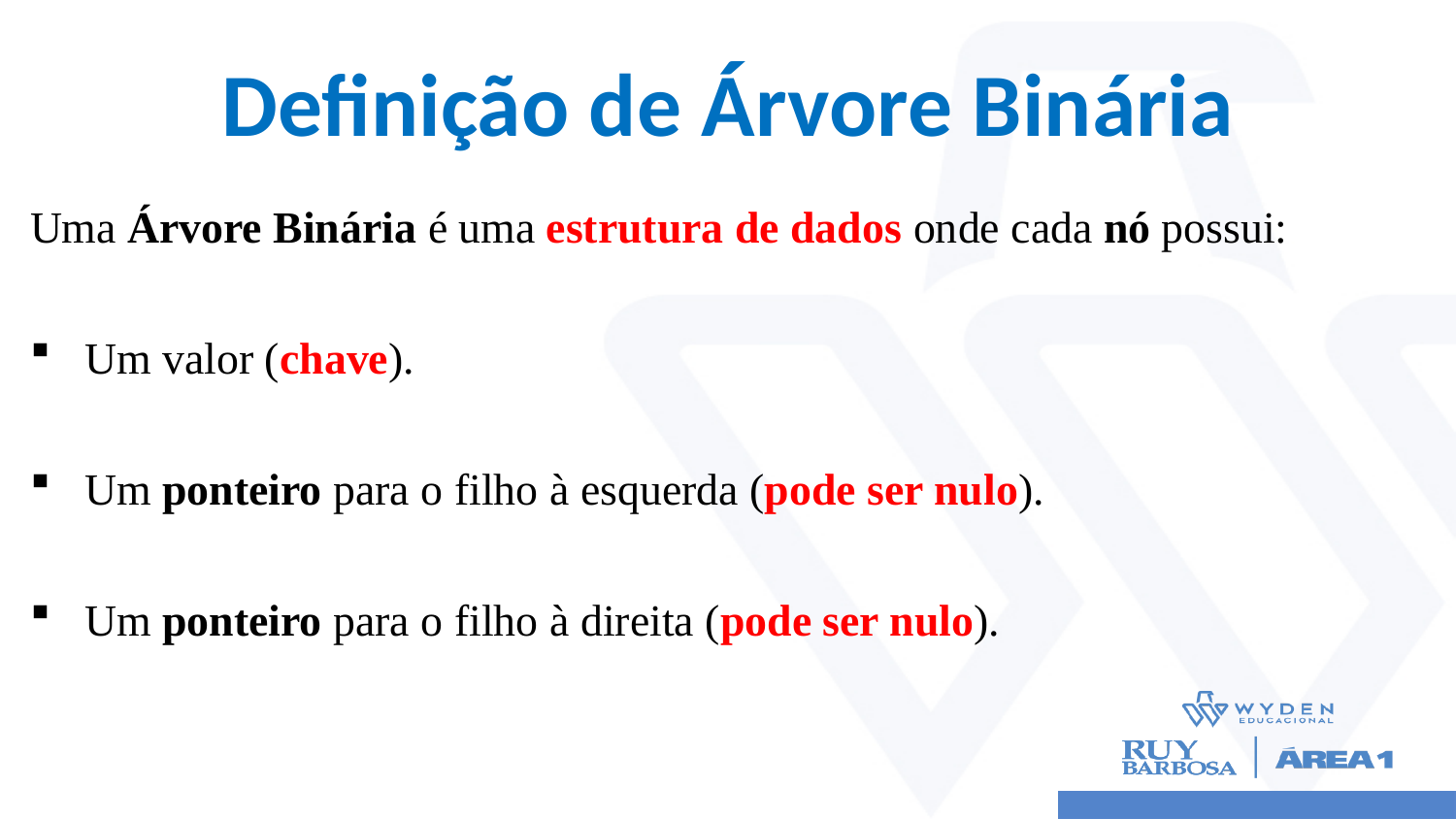

# Definição de Árvore Binária
Uma Árvore Binária é uma estrutura de dados onde cada nó possui:

Um valor (chave).

Um ponteiro para o filho à esquerda (pode ser nulo).

Um ponteiro para o filho à direita (pode ser nulo).